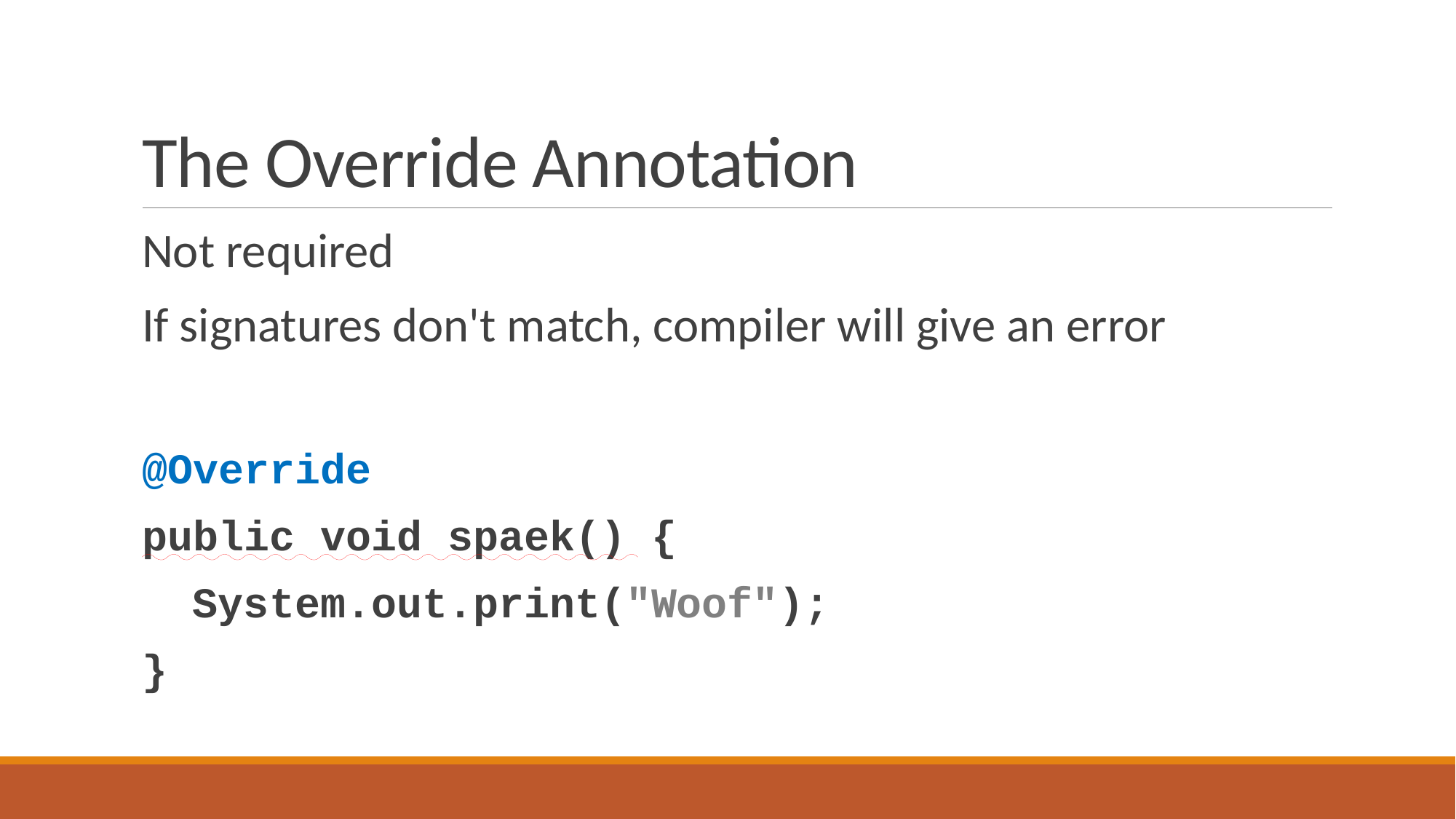

# The Override Annotation
Not required
If signatures don't match, compiler will give an error

@Override
public void spaek() {
  System.out.print("Woof");
}